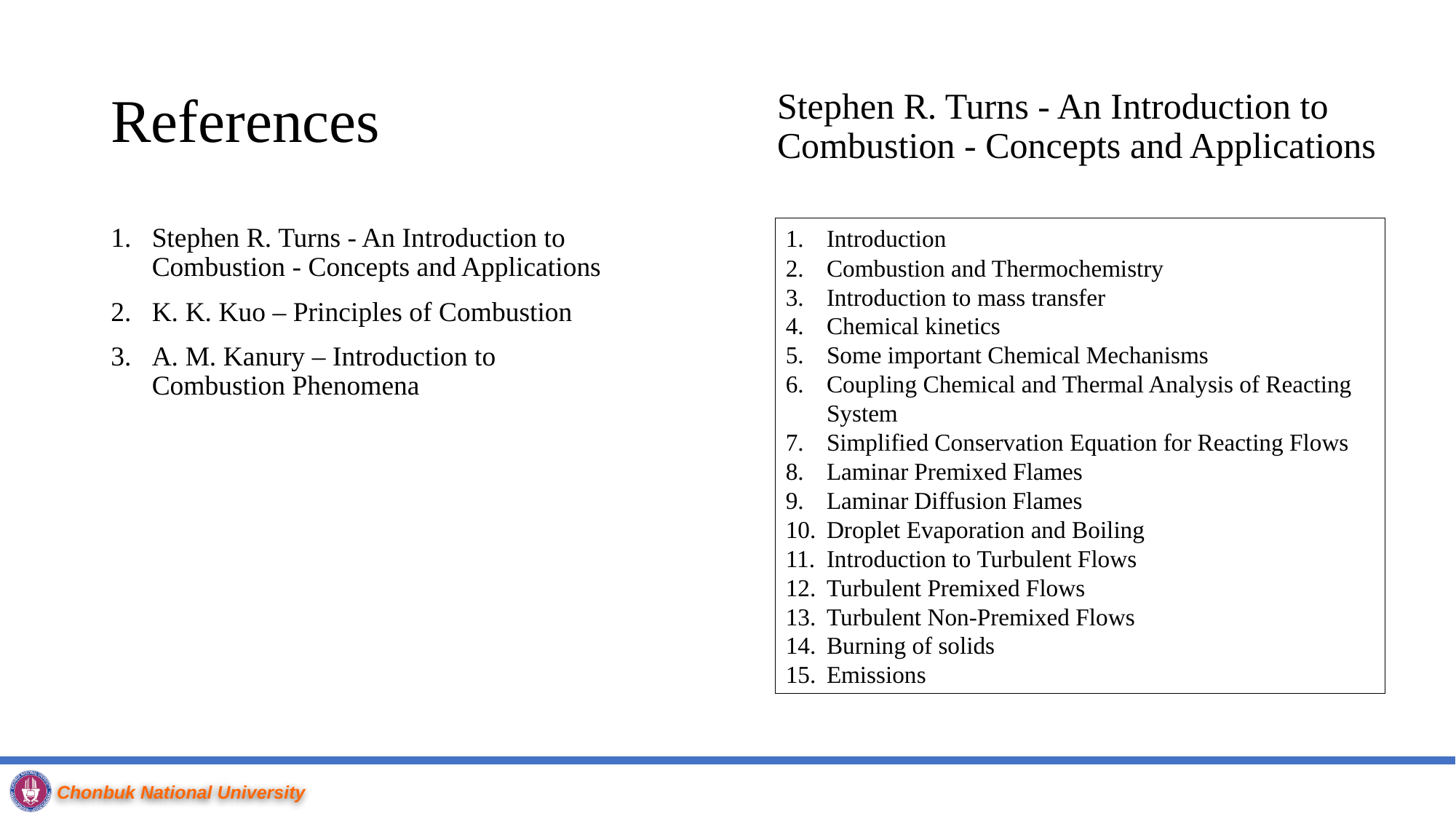

# References
Stephen R. Turns - An Introduction to Combustion - Concepts and Applications
Stephen R. Turns - An Introduction to Combustion - Concepts and Applications
K. K. Kuo – Principles of Combustion
A. M. Kanury – Introduction to Combustion Phenomena
Introduction
Combustion and Thermochemistry
Introduction to mass transfer
Chemical kinetics
Some important Chemical Mechanisms
Coupling Chemical and Thermal Analysis of Reacting System
Simplified Conservation Equation for Reacting Flows
Laminar Premixed Flames
Laminar Diffusion Flames
Droplet Evaporation and Boiling
Introduction to Turbulent Flows
Turbulent Premixed Flows
Turbulent Non-Premixed Flows
Burning of solids
Emissions